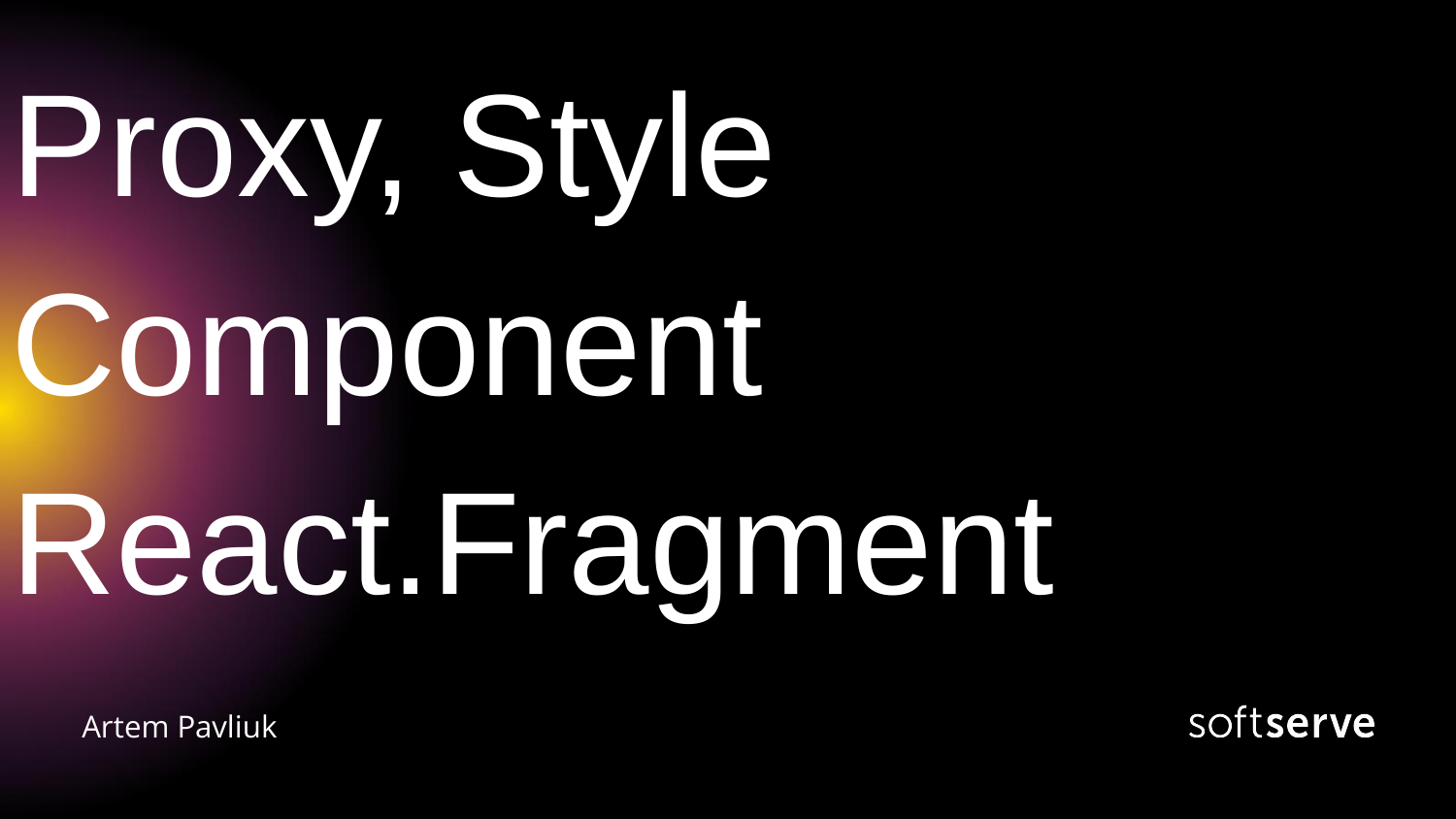

# Proxy, Style Component
React.Fragment
Artem Pavliuk